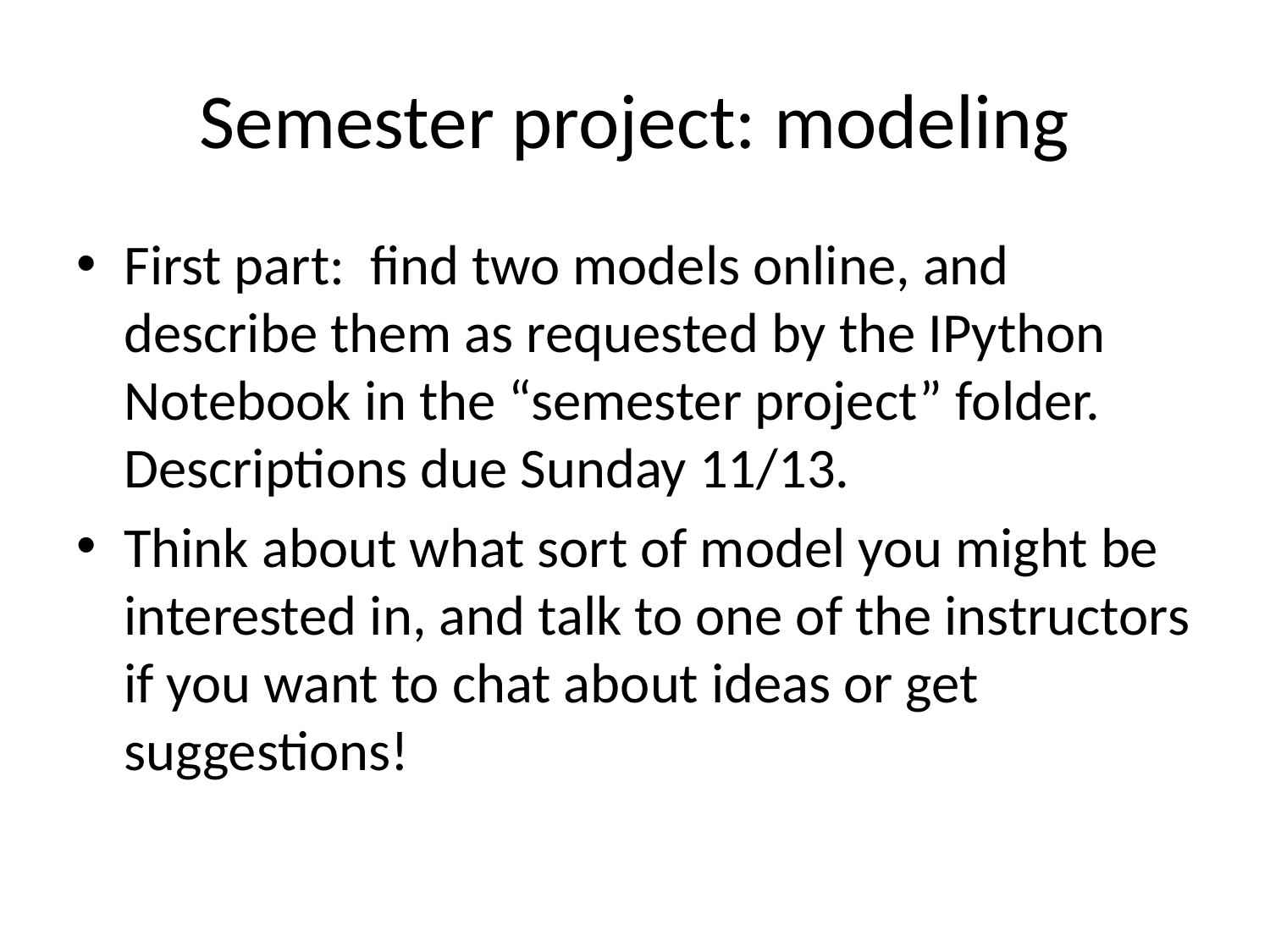

# Semester project: modeling
First part:  find two models online, and describe them as requested by the IPython Notebook in the “semester project” folder.  Descriptions due Sunday 11/13.
Think about what sort of model you might be interested in, and talk to one of the instructors if you want to chat about ideas or get suggestions!